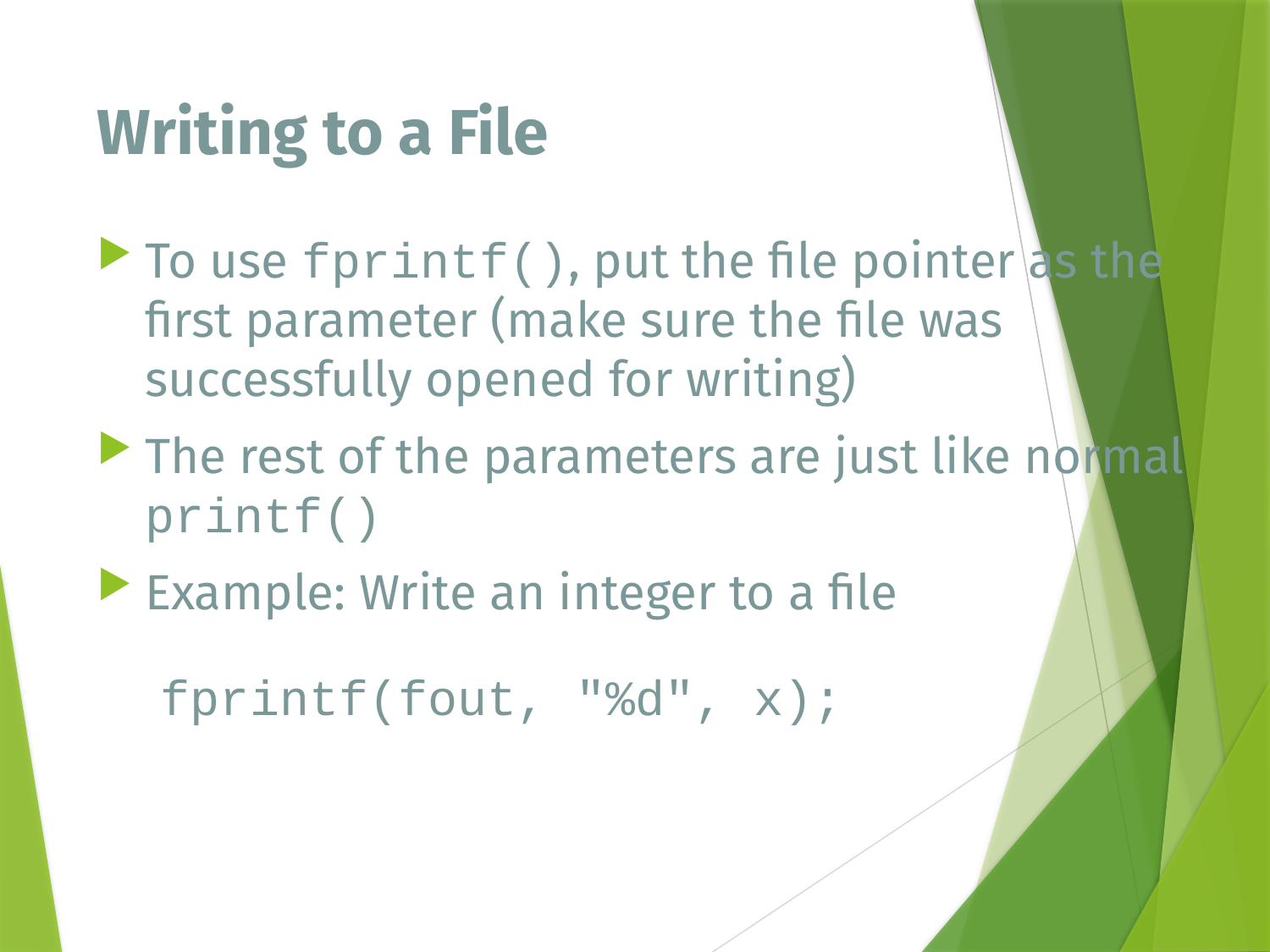

# Writing to a File
To use fprintf(), put the file pointer as the first parameter (make sure the file was successfully opened for writing)
The rest of the parameters are just like normal printf()
Example: Write an integer to a file
fprintf(fout, "%d", x);